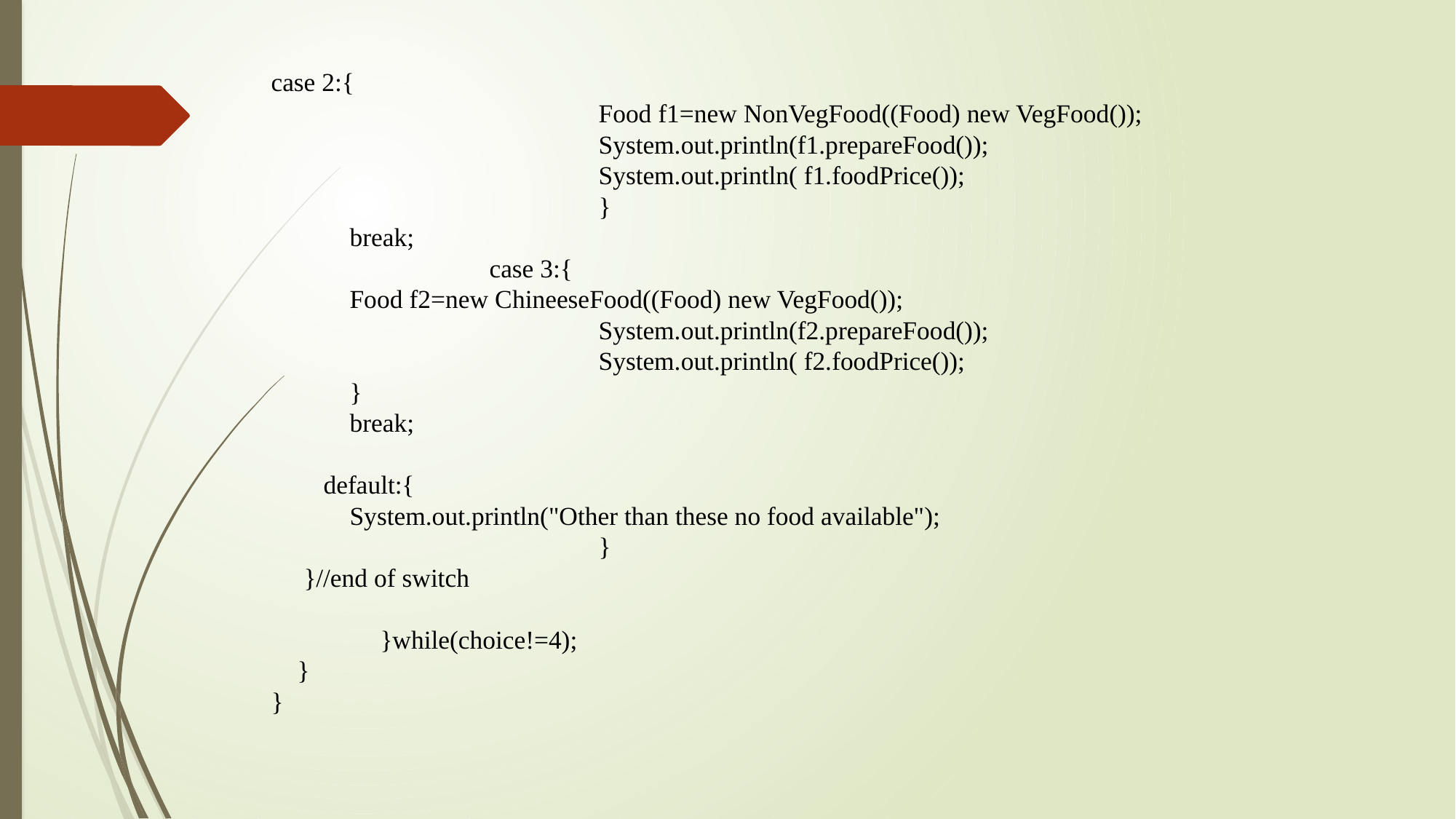

case 2:{
			Food f1=new NonVegFood((Food) new VegFood());
			System.out.println(f1.prepareFood());
			System.out.println( f1.foodPrice());
			}
            break;
		case 3:{
            Food f2=new ChineeseFood((Food) new VegFood());
			System.out.println(f2.prepareFood());
			System.out.println( f2.foodPrice());
            }
            break;

        default:{
            System.out.println("Other than these no food available");
			}
     }//end of switch

	}while(choice!=4);
    }
}